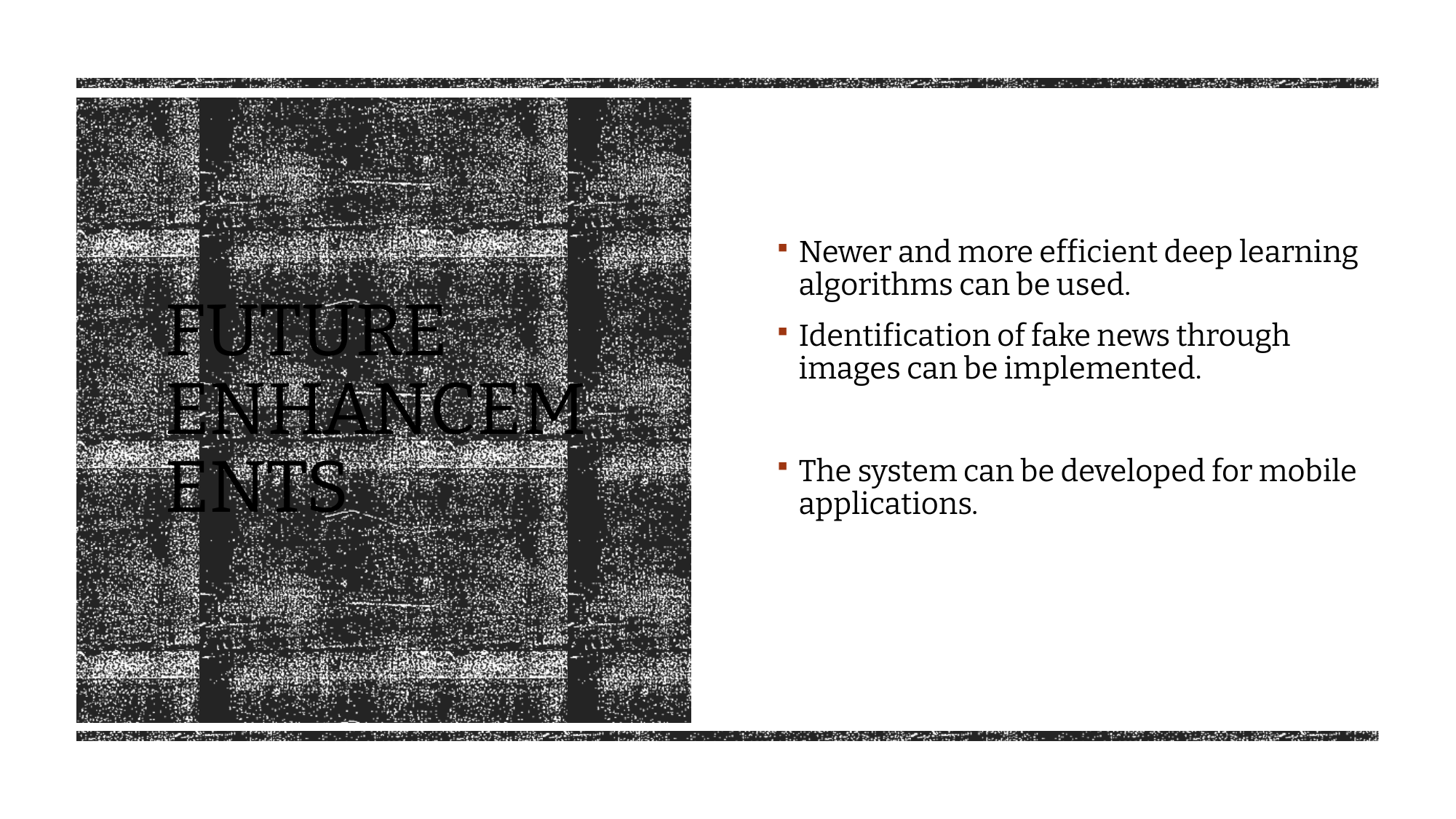

Newer and more efficient deep learning algorithms can be used.
Identification of fake news through images can be implemented.

The system can be developed for mobile applications.

# Future enhancements